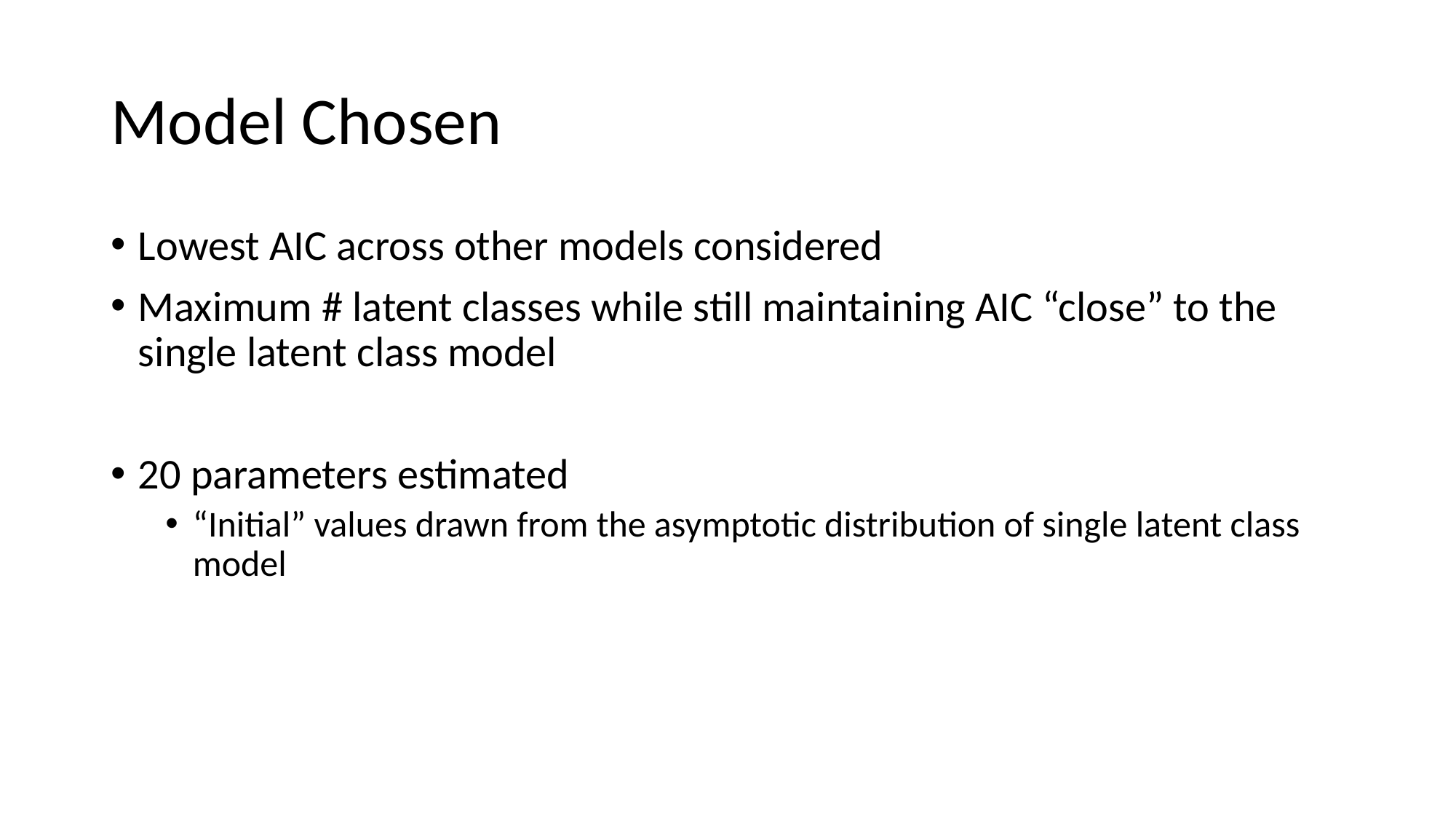

# Model Chosen
Lowest AIC across other models considered
Maximum # latent classes while still maintaining AIC “close” to the single latent class model

20 parameters estimated
“Initial” values drawn from the asymptotic distribution of single latent class model